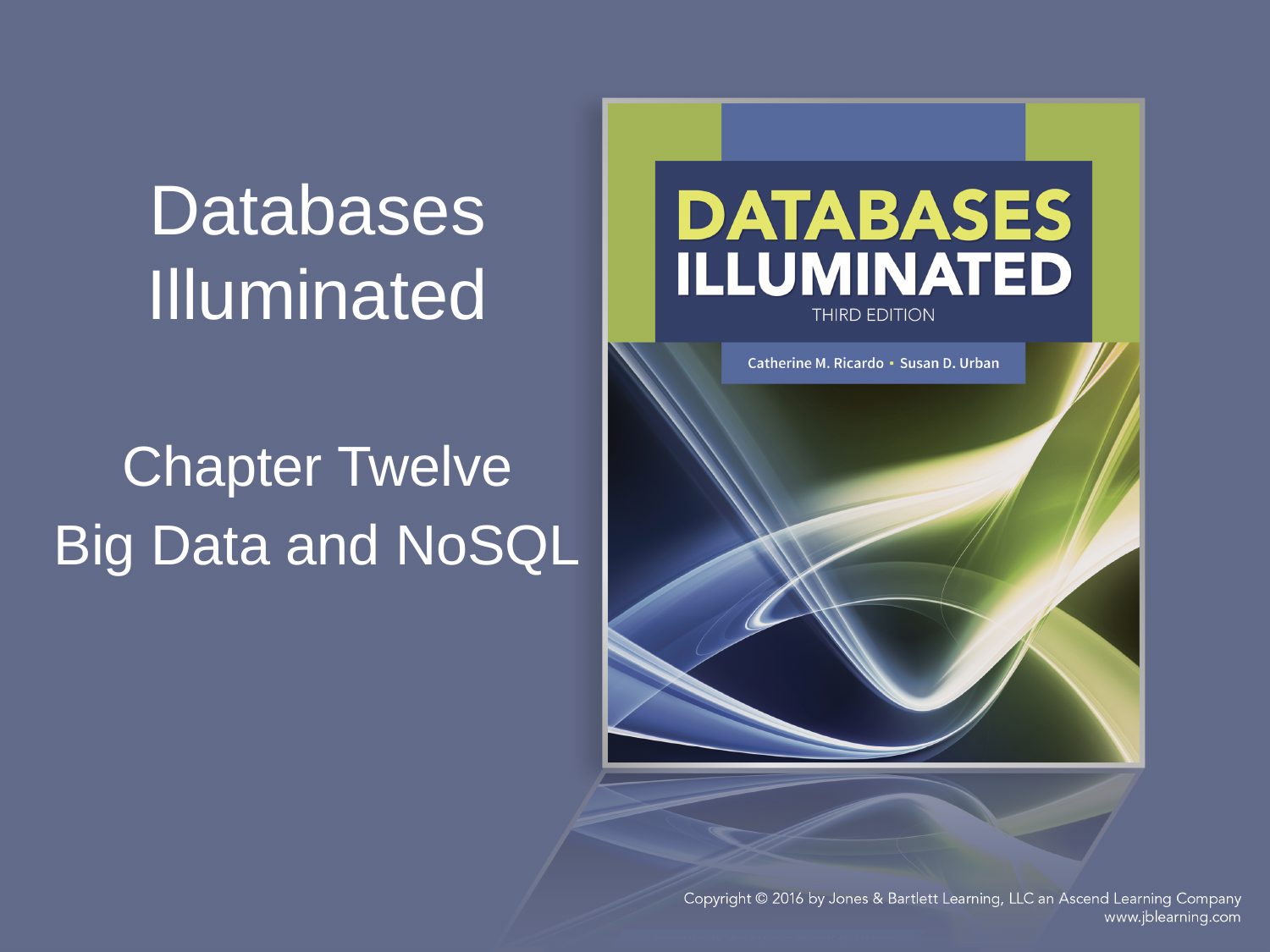

# Databases Illuminated
Chapter Twelve
Big Data and NoSQL